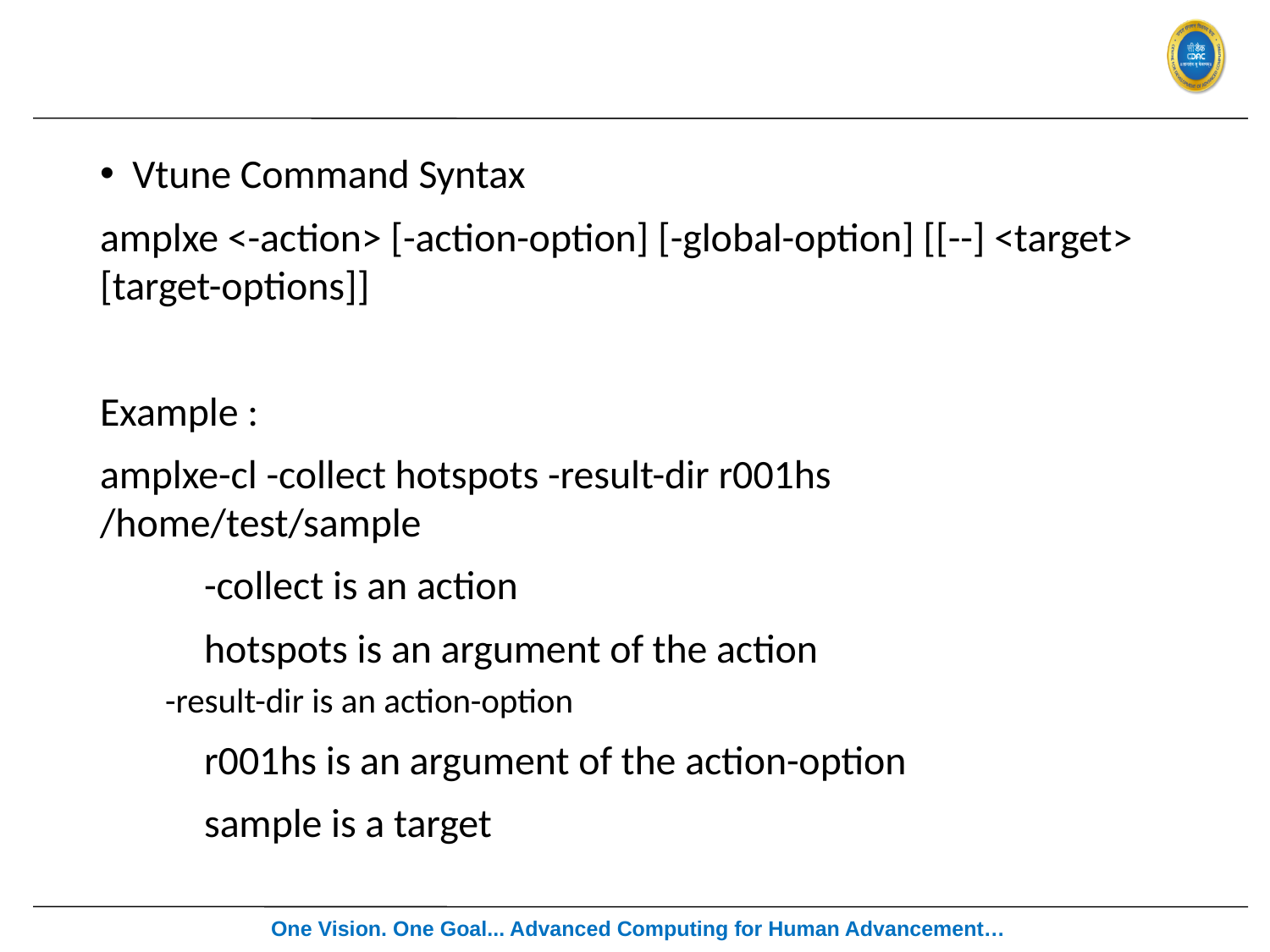

Vtune Command Syntax
amplxe <-action> [-action-option] [-global-option] [[--] <target> [target-options]]

Example :
amplxe-cl -collect hotspots -result-dir r001hs  /home/test/sample
	-collect is an action
	hotspots is an argument of the action
	-result-dir is an action-option
	r001hs is an argument of the action-option
	sample is a target